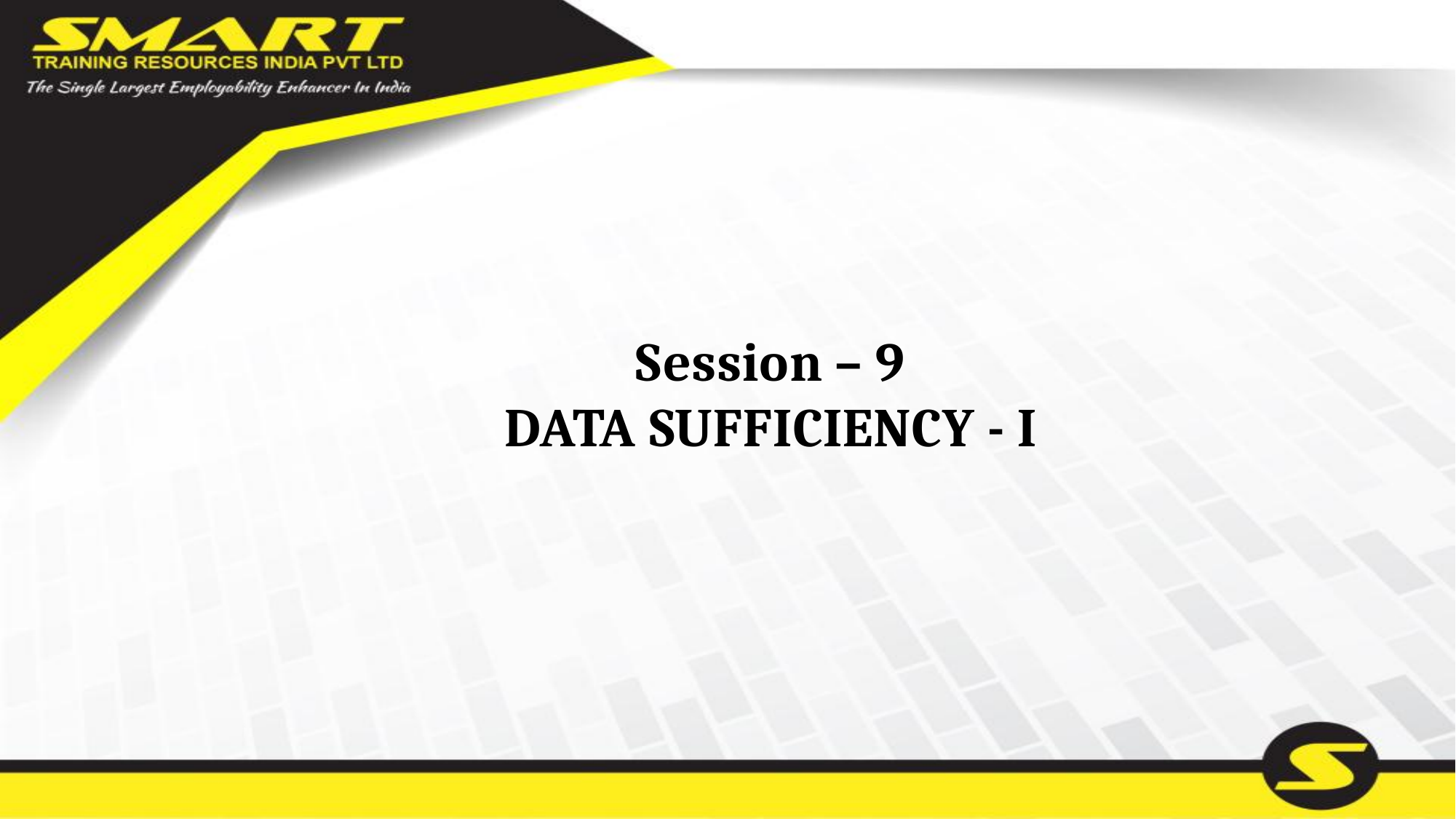

# Session – 9 DATA SUFFICIENCY - I